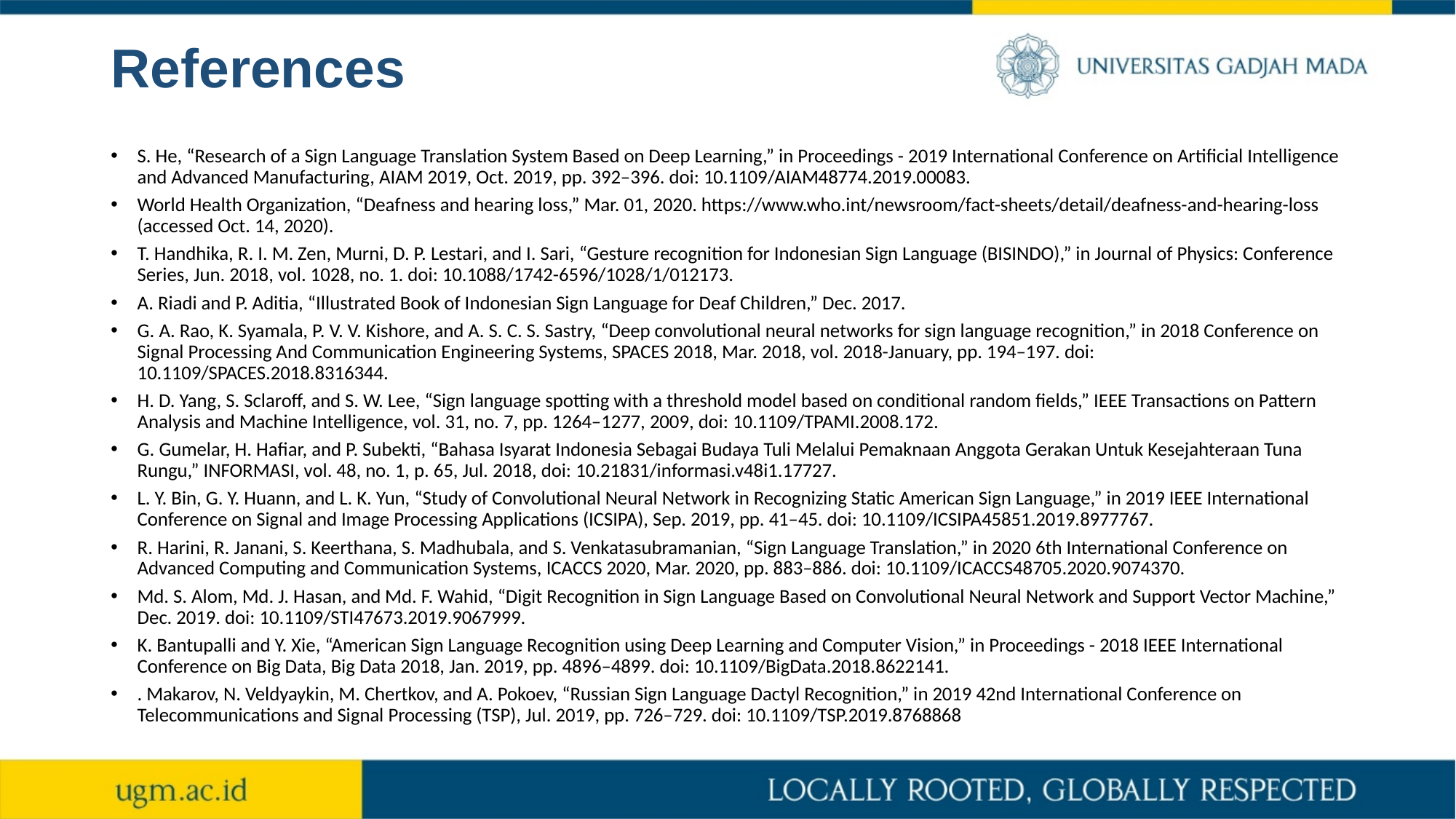

# References
S. He, “Research of a Sign Language Translation System Based on Deep Learning,” in Proceedings - 2019 International Conference on Artificial Intelligence and Advanced Manufacturing, AIAM 2019, Oct. 2019, pp. 392–396. doi: 10.1109/AIAM48774.2019.00083.
World Health Organization, “Deafness and hearing loss,” Mar. 01, 2020. https://www.who.int/newsroom/fact-sheets/detail/deafness-and-hearing-loss (accessed Oct. 14, 2020).
T. Handhika, R. I. M. Zen, Murni, D. P. Lestari, and I. Sari, “Gesture recognition for Indonesian Sign Language (BISINDO),” in Journal of Physics: Conference Series, Jun. 2018, vol. 1028, no. 1. doi: 10.1088/1742-6596/1028/1/012173.
A. Riadi and P. Aditia, “Illustrated Book of Indonesian Sign Language for Deaf Children,” Dec. 2017.
G. A. Rao, K. Syamala, P. V. V. Kishore, and A. S. C. S. Sastry, “Deep convolutional neural networks for sign language recognition,” in 2018 Conference on Signal Processing And Communication Engineering Systems, SPACES 2018, Mar. 2018, vol. 2018-January, pp. 194–197. doi: 10.1109/SPACES.2018.8316344.
H. D. Yang, S. Sclaroff, and S. W. Lee, “Sign language spotting with a threshold model based on conditional random fields,” IEEE Transactions on Pattern Analysis and Machine Intelligence, vol. 31, no. 7, pp. 1264–1277, 2009, doi: 10.1109/TPAMI.2008.172.
G. Gumelar, H. Hafiar, and P. Subekti, “Bahasa Isyarat Indonesia Sebagai Budaya Tuli Melalui Pemaknaan Anggota Gerakan Untuk Kesejahteraan Tuna Rungu,” INFORMASI, vol. 48, no. 1, p. 65, Jul. 2018, doi: 10.21831/informasi.v48i1.17727.
L. Y. Bin, G. Y. Huann, and L. K. Yun, “Study of Convolutional Neural Network in Recognizing Static American Sign Language,” in 2019 IEEE International Conference on Signal and Image Processing Applications (ICSIPA), Sep. 2019, pp. 41–45. doi: 10.1109/ICSIPA45851.2019.8977767.
R. Harini, R. Janani, S. Keerthana, S. Madhubala, and S. Venkatasubramanian, “Sign Language Translation,” in 2020 6th International Conference on Advanced Computing and Communication Systems, ICACCS 2020, Mar. 2020, pp. 883–886. doi: 10.1109/ICACCS48705.2020.9074370.
Md. S. Alom, Md. J. Hasan, and Md. F. Wahid, “Digit Recognition in Sign Language Based on Convolutional Neural Network and Support Vector Machine,” Dec. 2019. doi: 10.1109/STI47673.2019.9067999.
K. Bantupalli and Y. Xie, “American Sign Language Recognition using Deep Learning and Computer Vision,” in Proceedings - 2018 IEEE International Conference on Big Data, Big Data 2018, Jan. 2019, pp. 4896–4899. doi: 10.1109/BigData.2018.8622141.
. Makarov, N. Veldyaykin, M. Chertkov, and A. Pokoev, “Russian Sign Language Dactyl Recognition,” in 2019 42nd International Conference on Telecommunications and Signal Processing (TSP), Jul. 2019, pp. 726–729. doi: 10.1109/TSP.2019.8768868